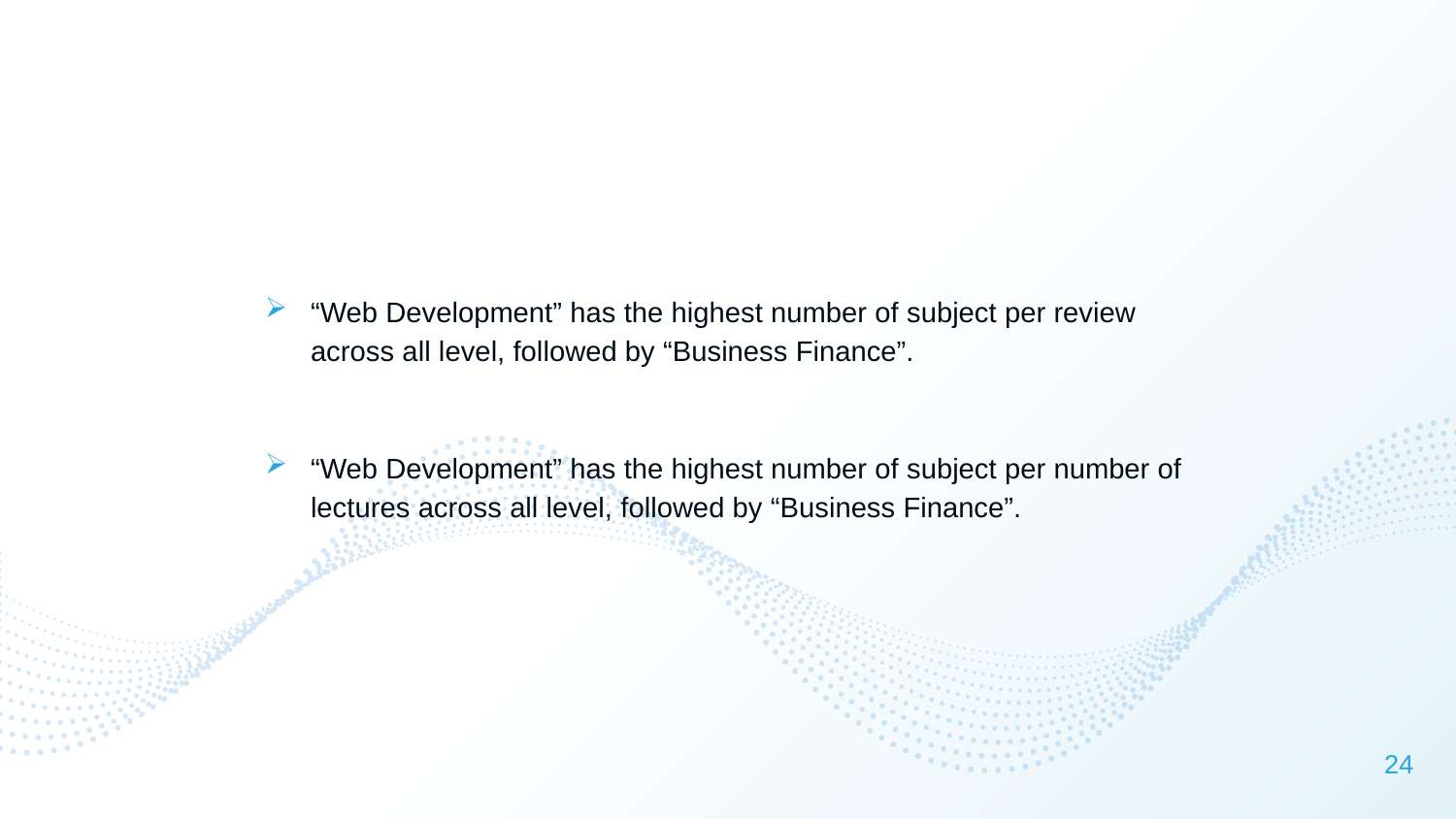

“Web Development” has the highest number of subject per review across all level, followed by “Business Finance”.

“Web Development” has the highest number of subject per number of lectures across all level, followed by “Business Finance”.
24